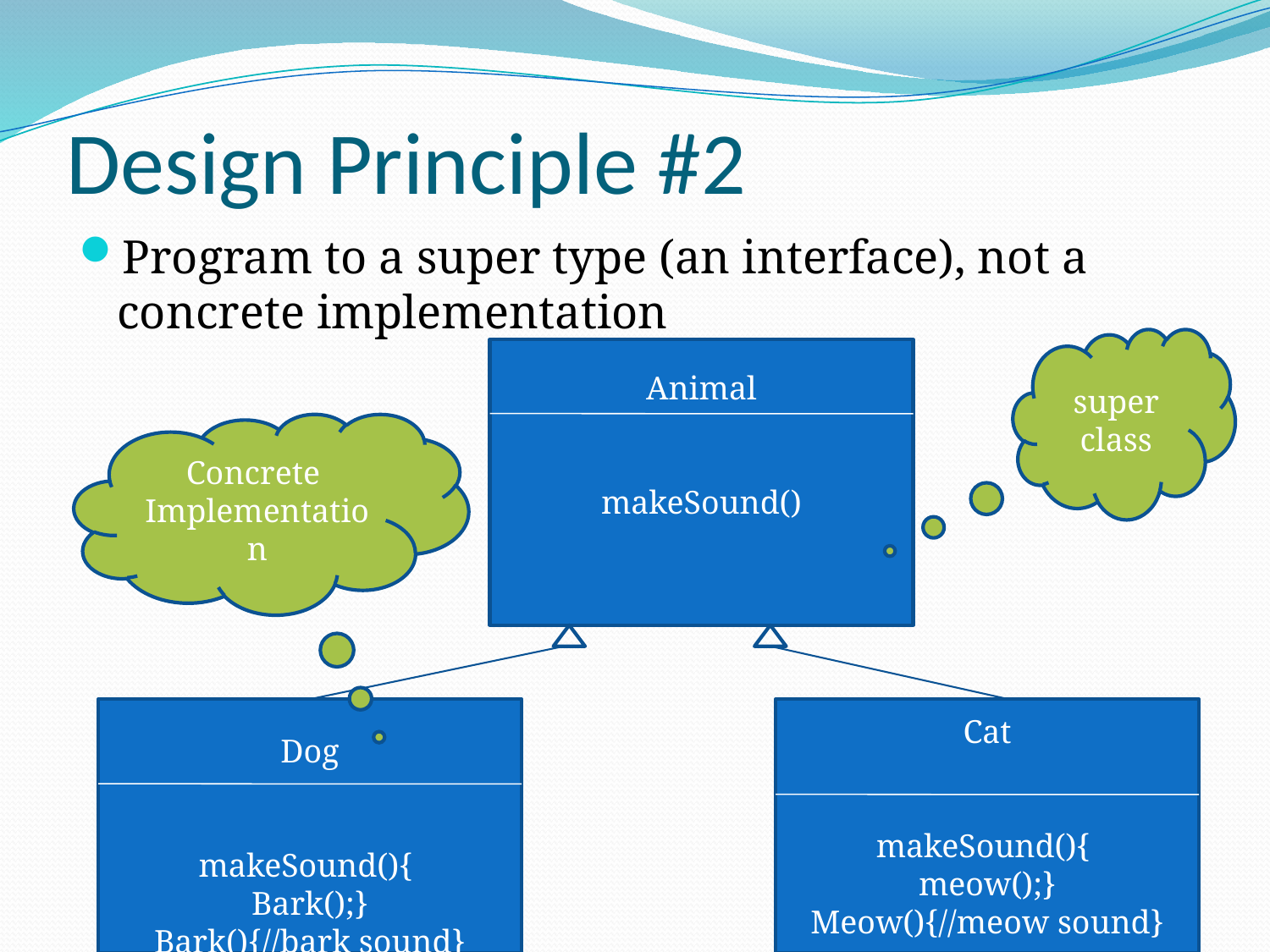

# Design Principle #2
Program to a super type (an interface), not a concrete implementation

super class

Animal

makeSound()

Concrete  Implementation

Dog

makeSound(){
Bark();}
Bark(){//bark sound}

Cat

makeSound(){
meow();}
Meow(){//meow sound}